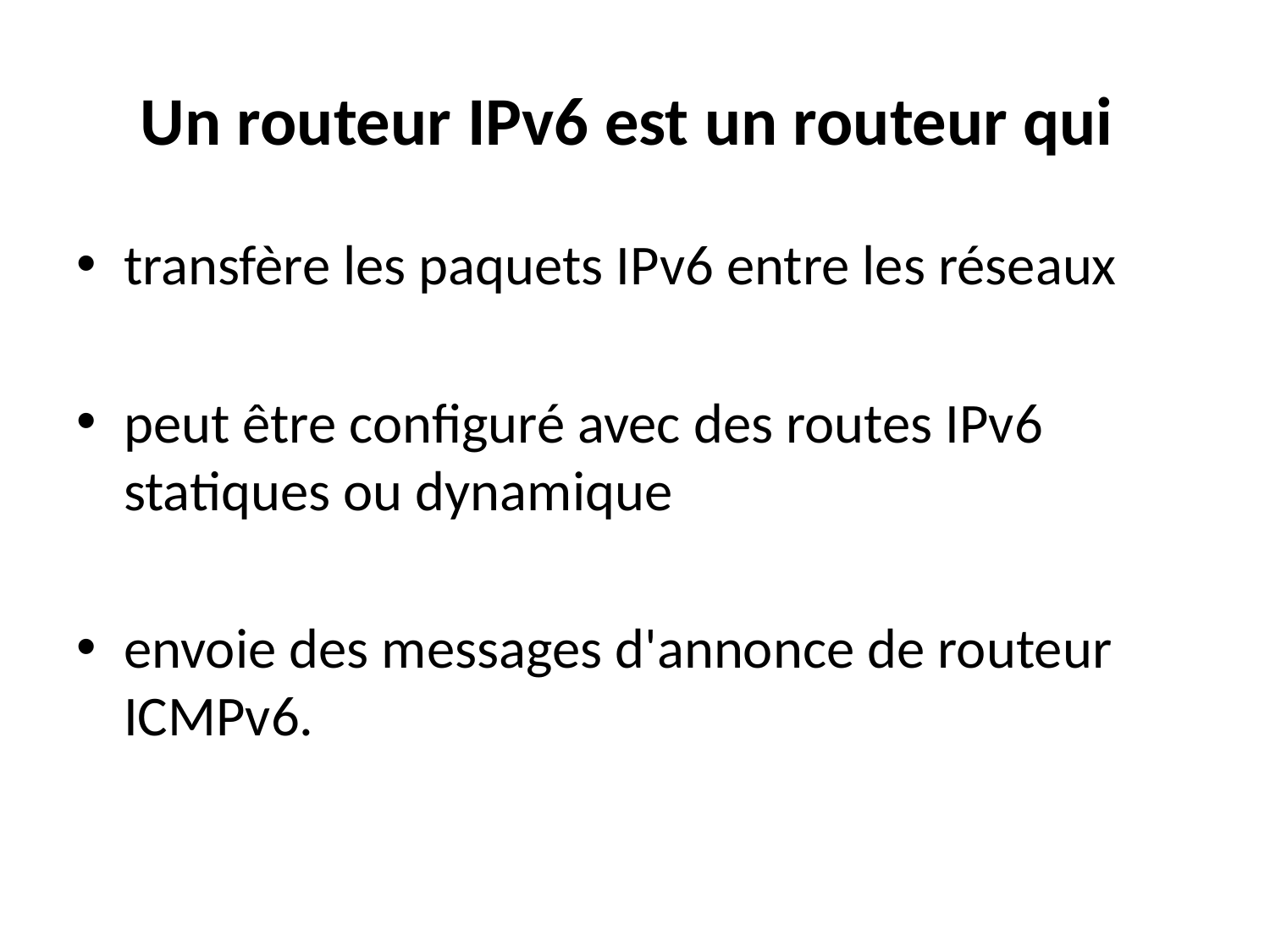

# Un routeur IPv6 est un routeur qui
transfère les paquets IPv6 entre les réseaux

peut être configuré avec des routes IPv6 statiques ou dynamique

envoie des messages d'annonce de routeur ICMPv6.